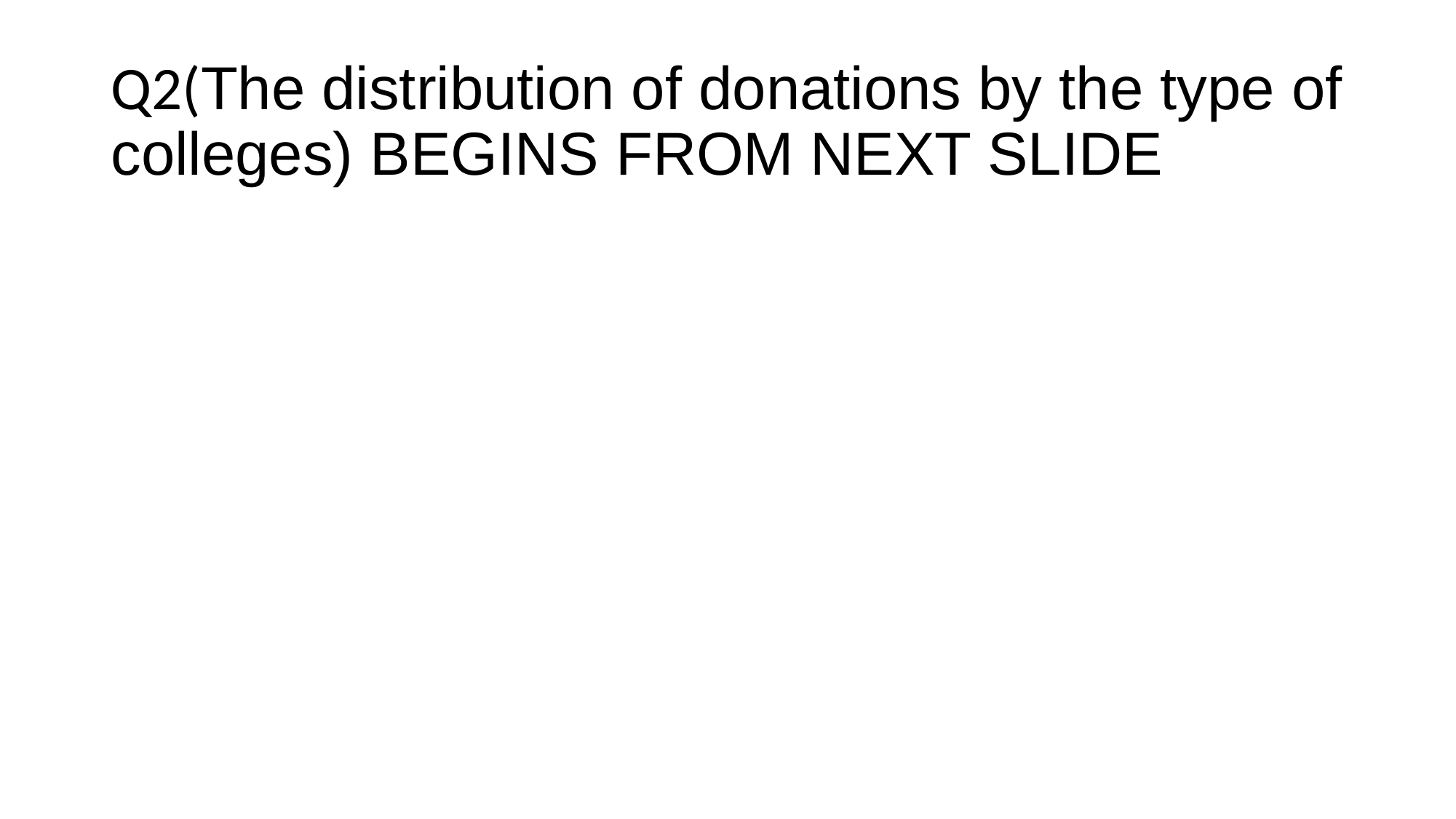

# Q2(The distribution of donations by the type of colleges) BEGINS FROM NEXT SLIDE